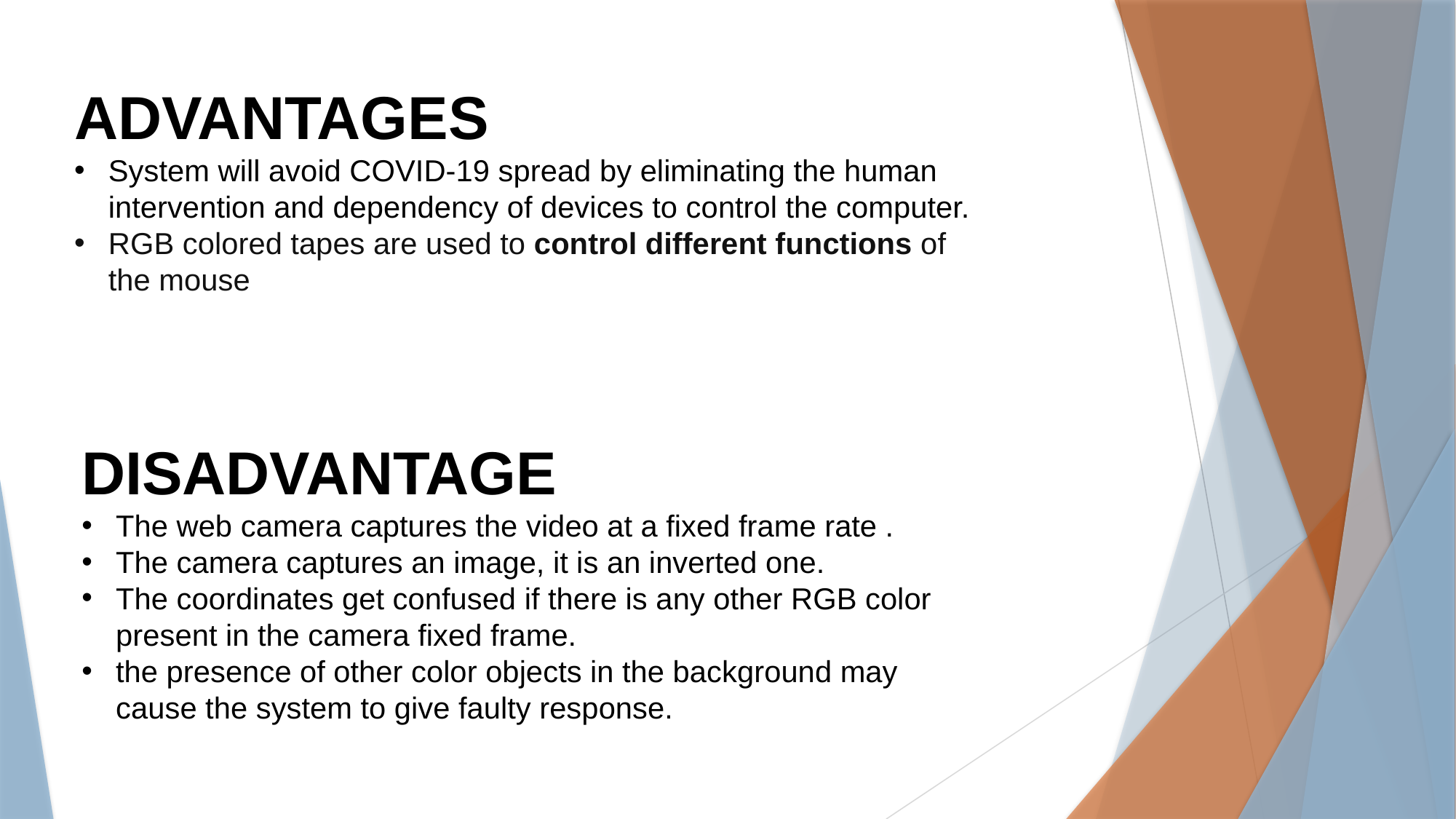

ADVANTAGES
System will avoid COVID-19 spread by eliminating the human intervention and dependency of devices to control the computer.
RGB colored tapes are used to control different functions of the mouse

DISADVANTAGE
The web camera captures the video at a fixed frame rate .
The camera captures an image, it is an inverted one.
The coordinates get confused if there is any other RGB color present in the camera fixed frame.
the presence of other color objects in the background may cause the system to give faulty response.